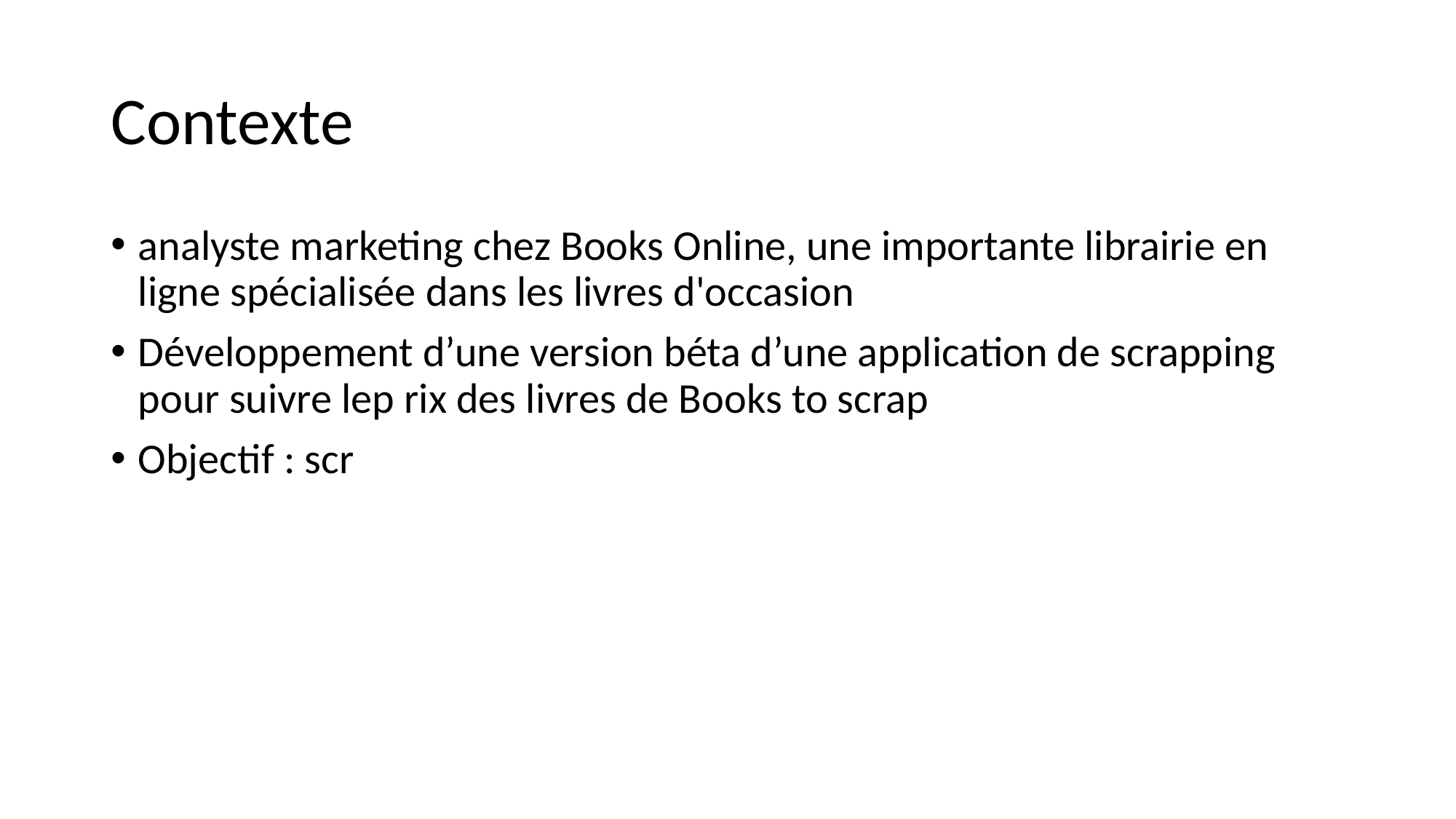

# Contexte
analyste marketing chez Books Online, une importante librairie en ligne spécialisée dans les livres d'occasion
Développement d’une version béta d’une application de scrapping pour suivre lep rix des livres de Books to scrap
Objectif : scr